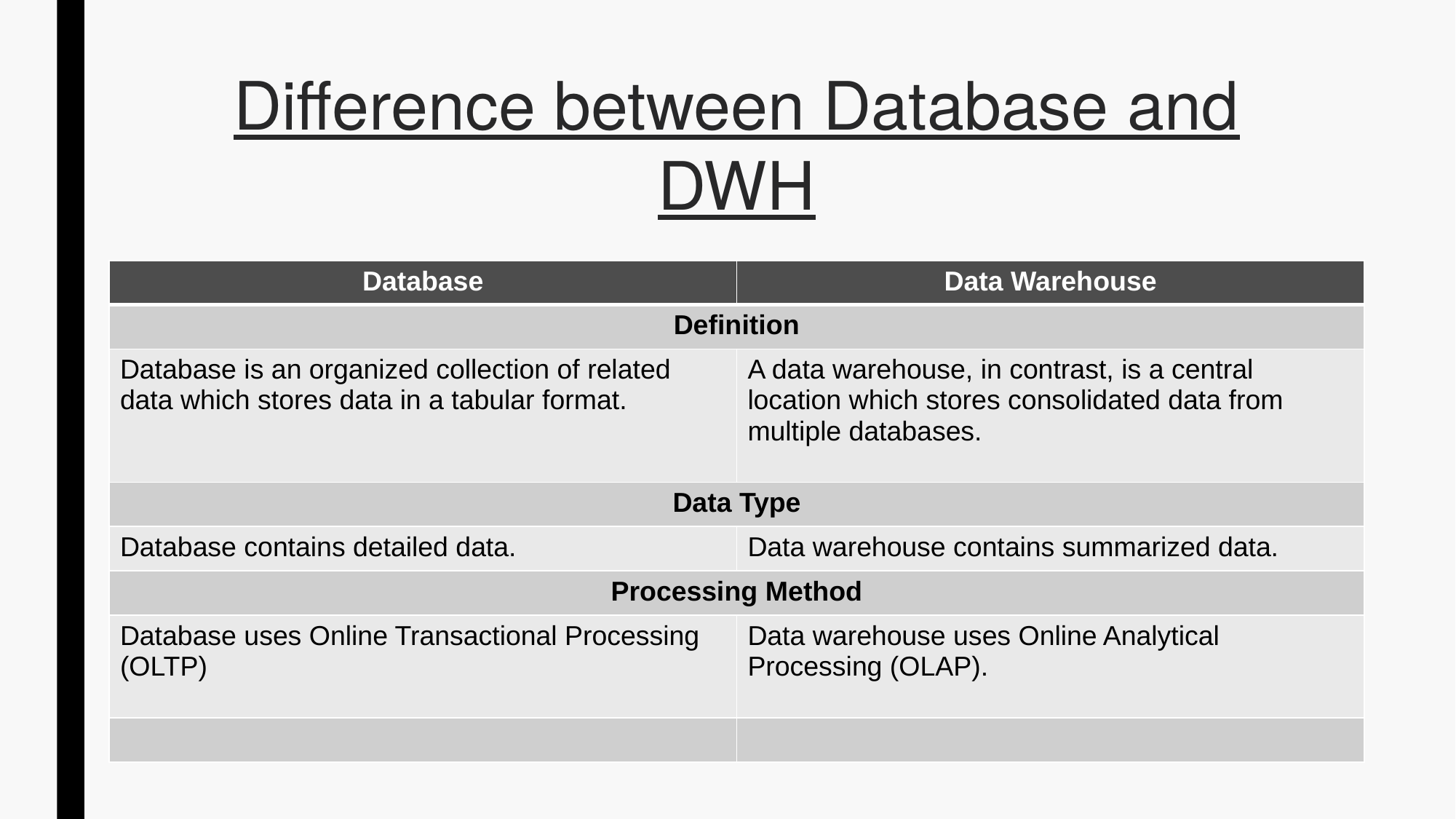

# Difference between Database and DWH
| Database | Data Warehouse |
| --- | --- |
| Definition |  |
| Database is an organized collection of related data which stores data in a tabular format. | A data warehouse, in contrast, is a central location which stores consolidated data from multiple databases. |
| Data Type |  |
| Database contains detailed data. | Data warehouse contains summarized data. |
| Processing Method |  |
| Database uses Online Transactional Processing (OLTP) | Data warehouse uses Online Analytical Processing (OLAP). |
|  |  |